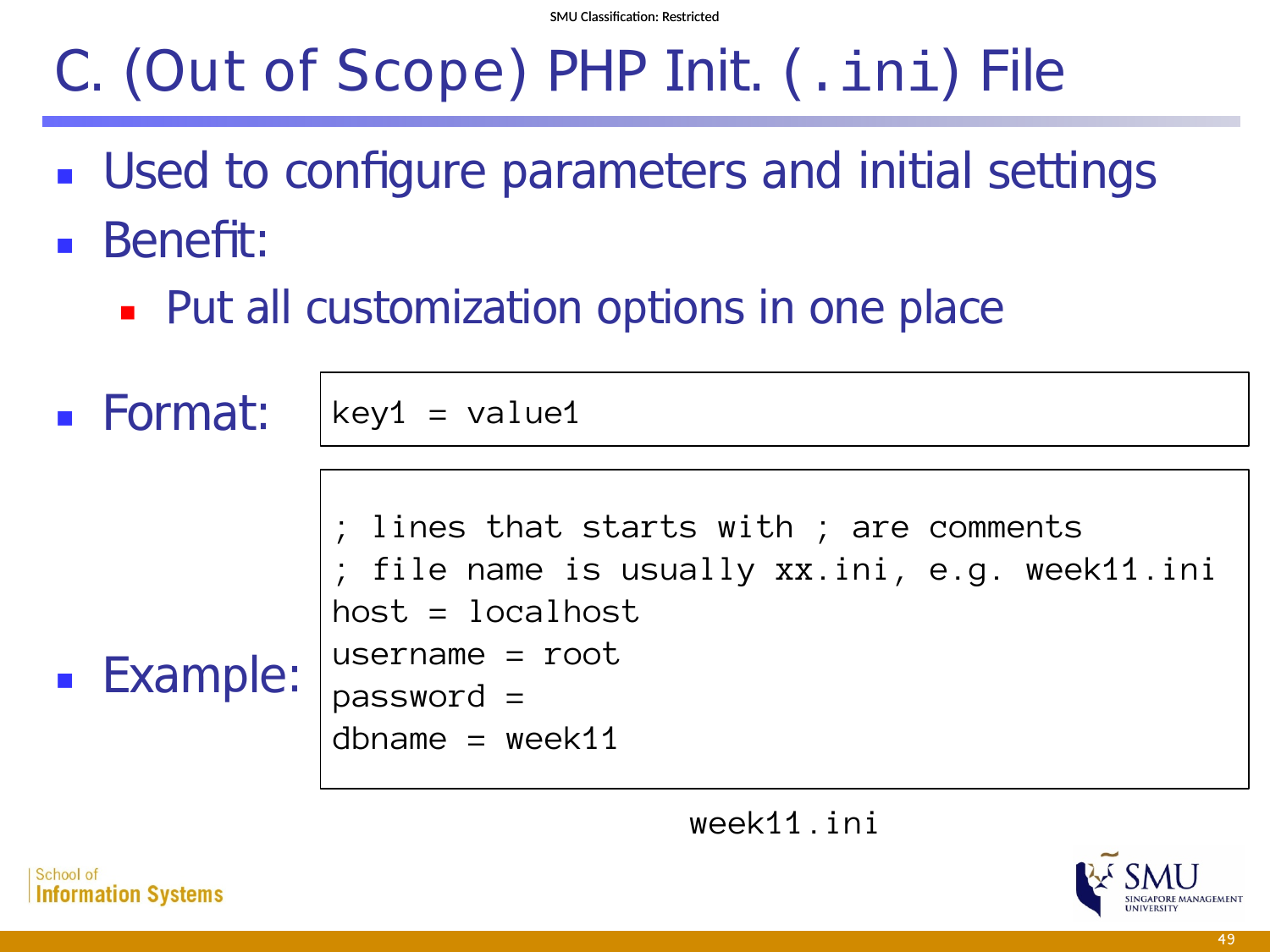

# C. (Out of Scope) PHP Init. (.ini) File
Used to configure parameters and initial settings
Benefit:
Put all customization options in one place

Format:

Example:

key1 = value1

; lines that starts with ; are comments
; file name is usually xx.ini, e.g. week11.ini
host = localhost
username = root
password =
dbname = week11

week11.ini

                        49